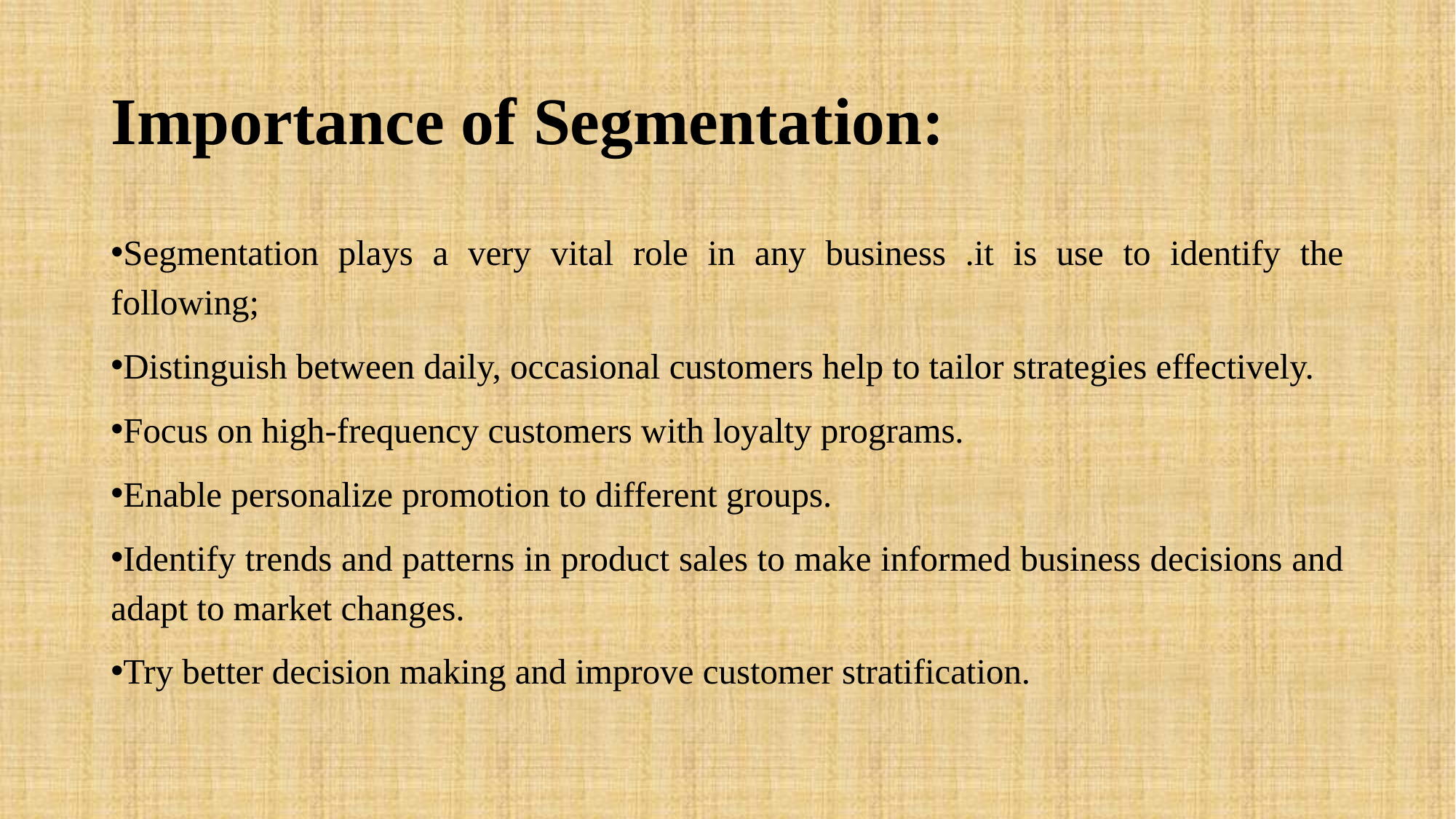

# Importance of Segmentation:
Segmentation plays a very vital role in any business .it is use to identify the following;
Distinguish between daily, occasional customers help to tailor strategies effectively.
Focus on high-frequency customers with loyalty programs.
Enable personalize promotion to different groups.
Identify trends and patterns in product sales to make informed business decisions and adapt to market changes.
Try better decision making and improve customer stratification.